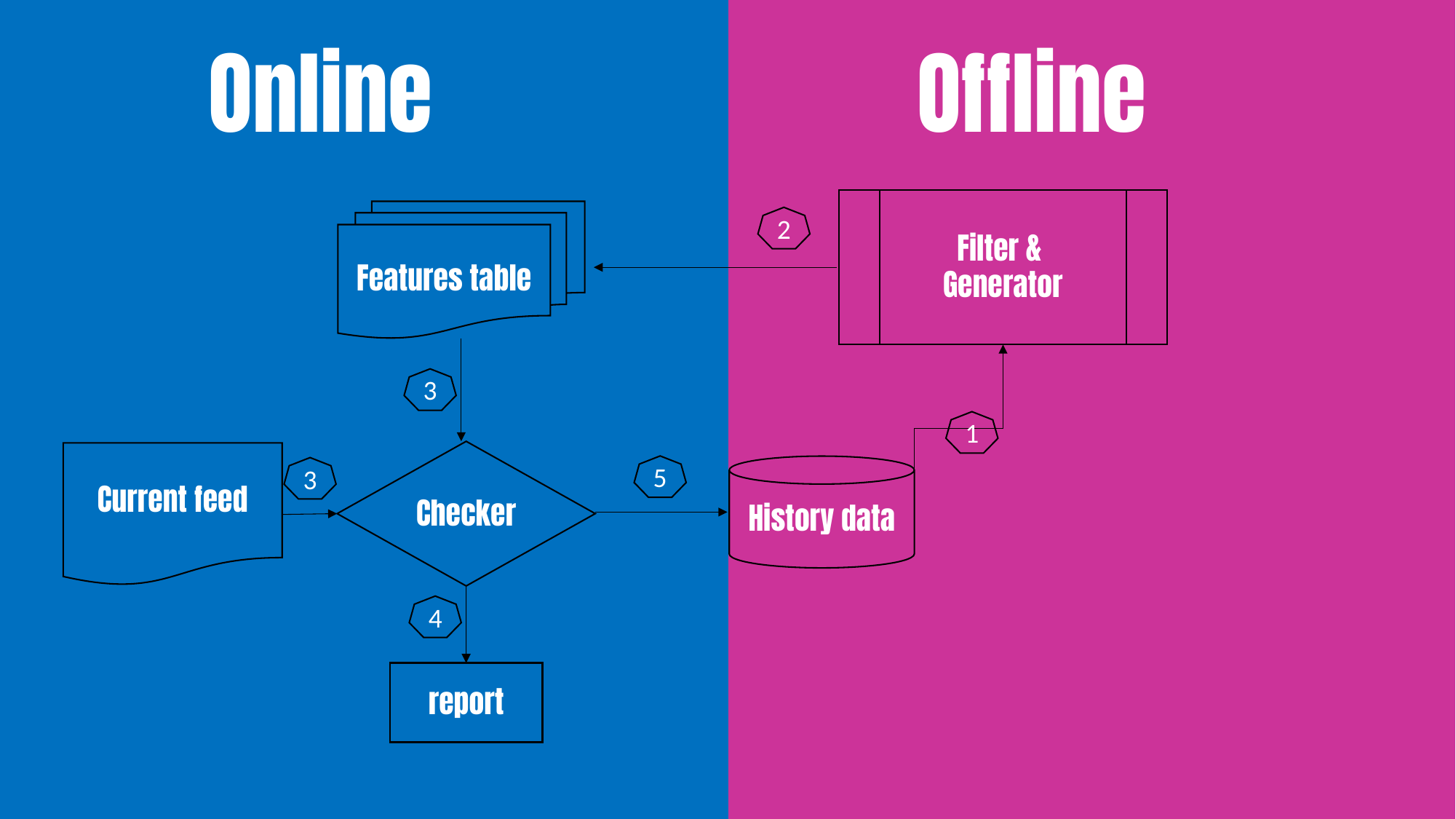

Offline
Online
Filter &
Generator
Features table
2
3
1
Checker
Current feed
5
History data
3
4
report